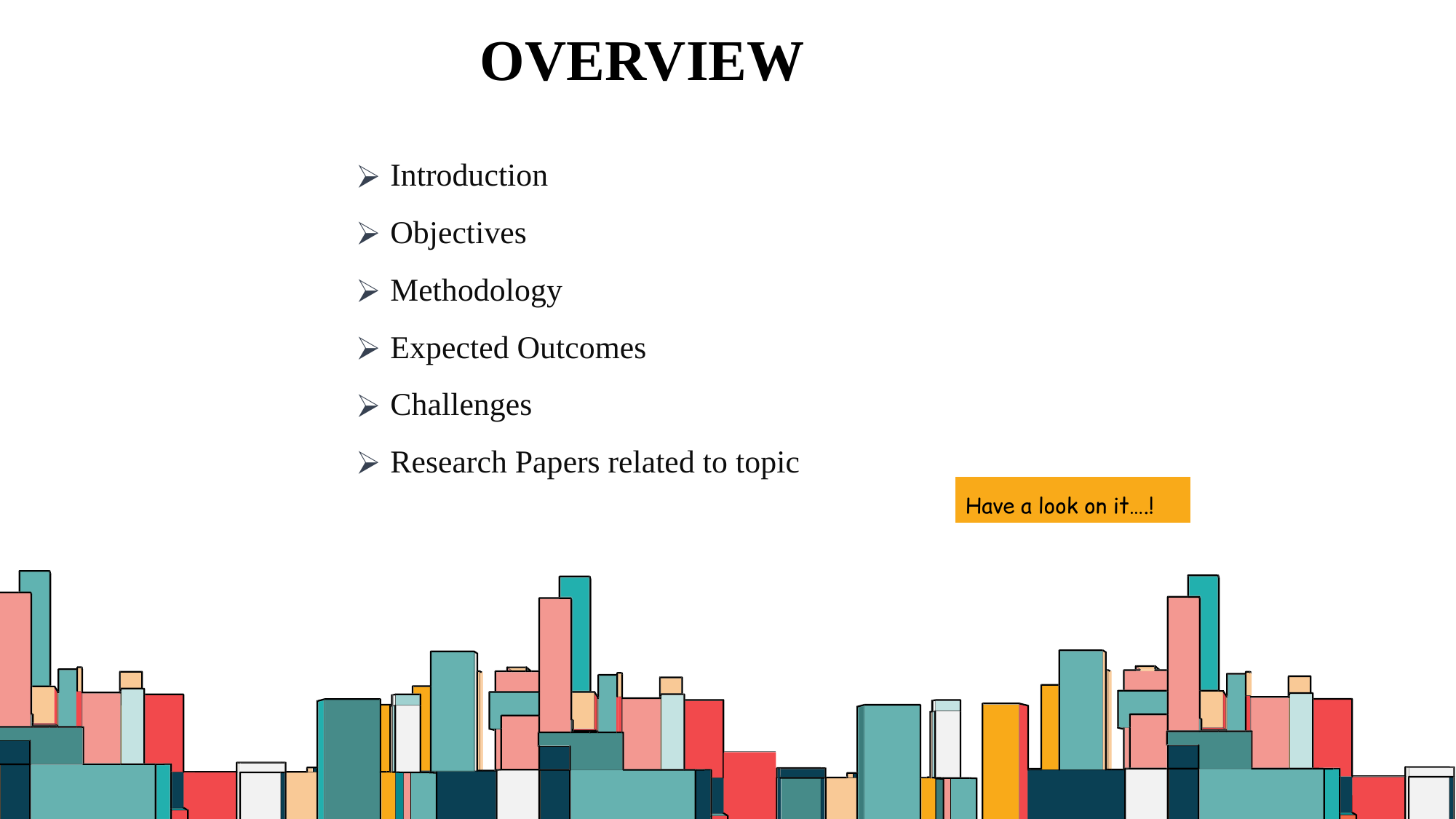

# OVERVIEW
Introduction
Objectives
Methodology
Expected Outcomes
Challenges
Research Papers related to topic
Have a look on it….!